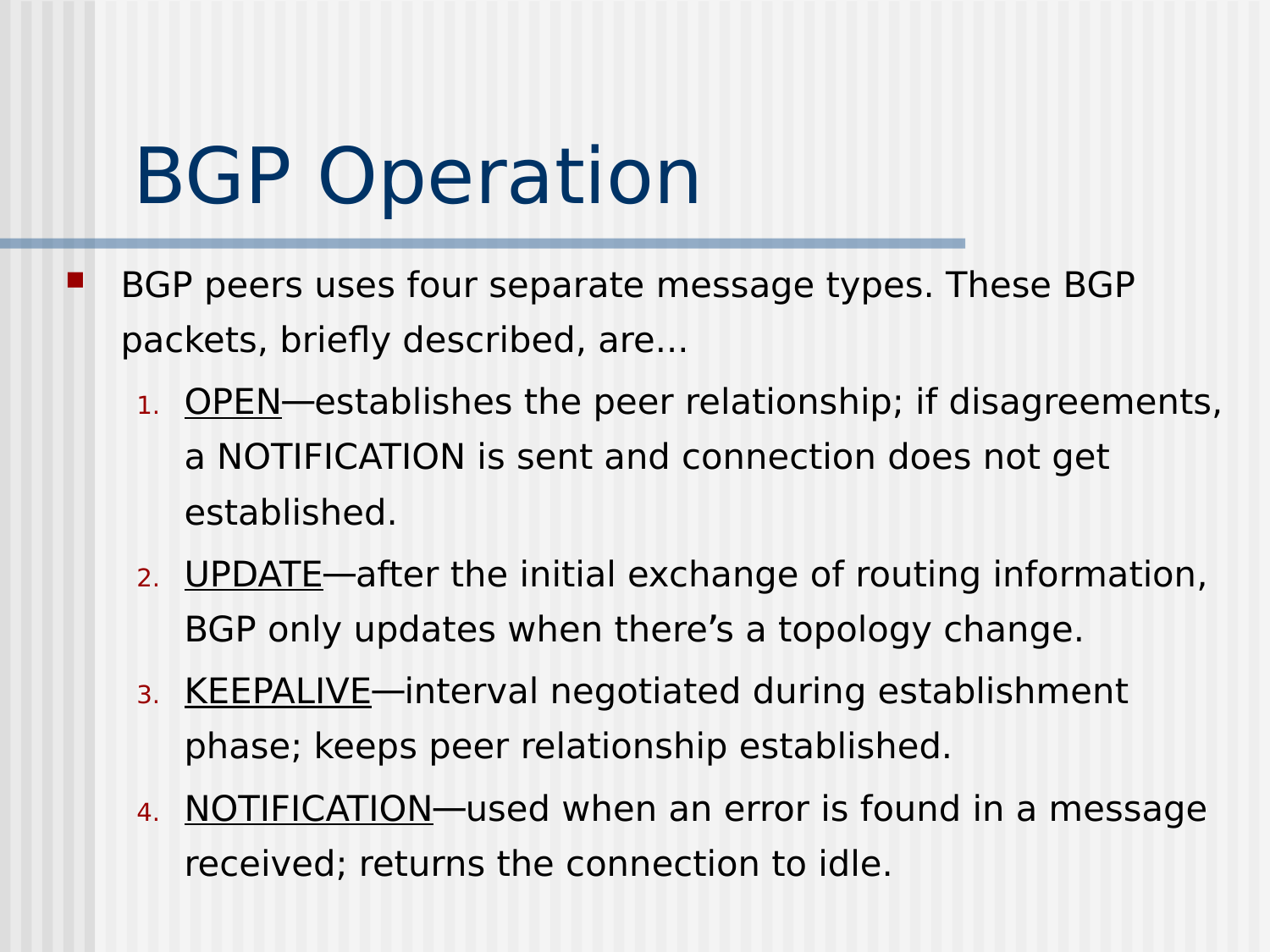

# BGP Operation
BGP peers uses four separate message types. These BGP packets, briefly described, are...
OPEN—establishes the peer relationship; if disagreements, a NOTIFICATION is sent and connection does not get established.
UPDATE—after the initial exchange of routing information, BGP only updates when there’s a topology change.
KEEPALIVE—interval negotiated during establishment phase; keeps peer relationship established.
NOTIFICATION—used when an error is found in a message received; returns the connection to idle.